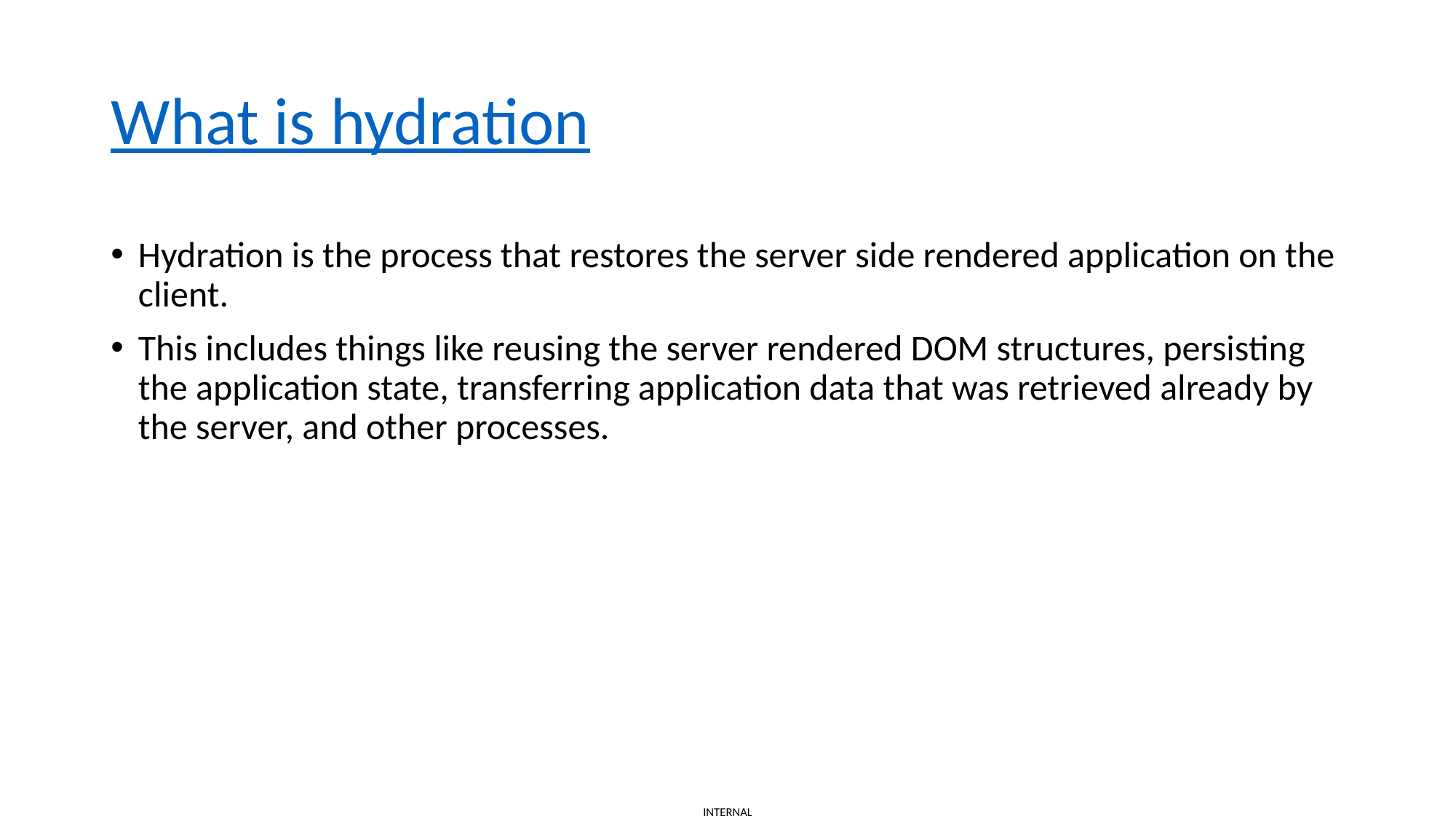

# What is hydration
Hydration is the process that restores the server side rendered application on the client.
This includes things like reusing the server rendered DOM structures, persisting the application state, transferring application data that was retrieved already by the server, and other processes.